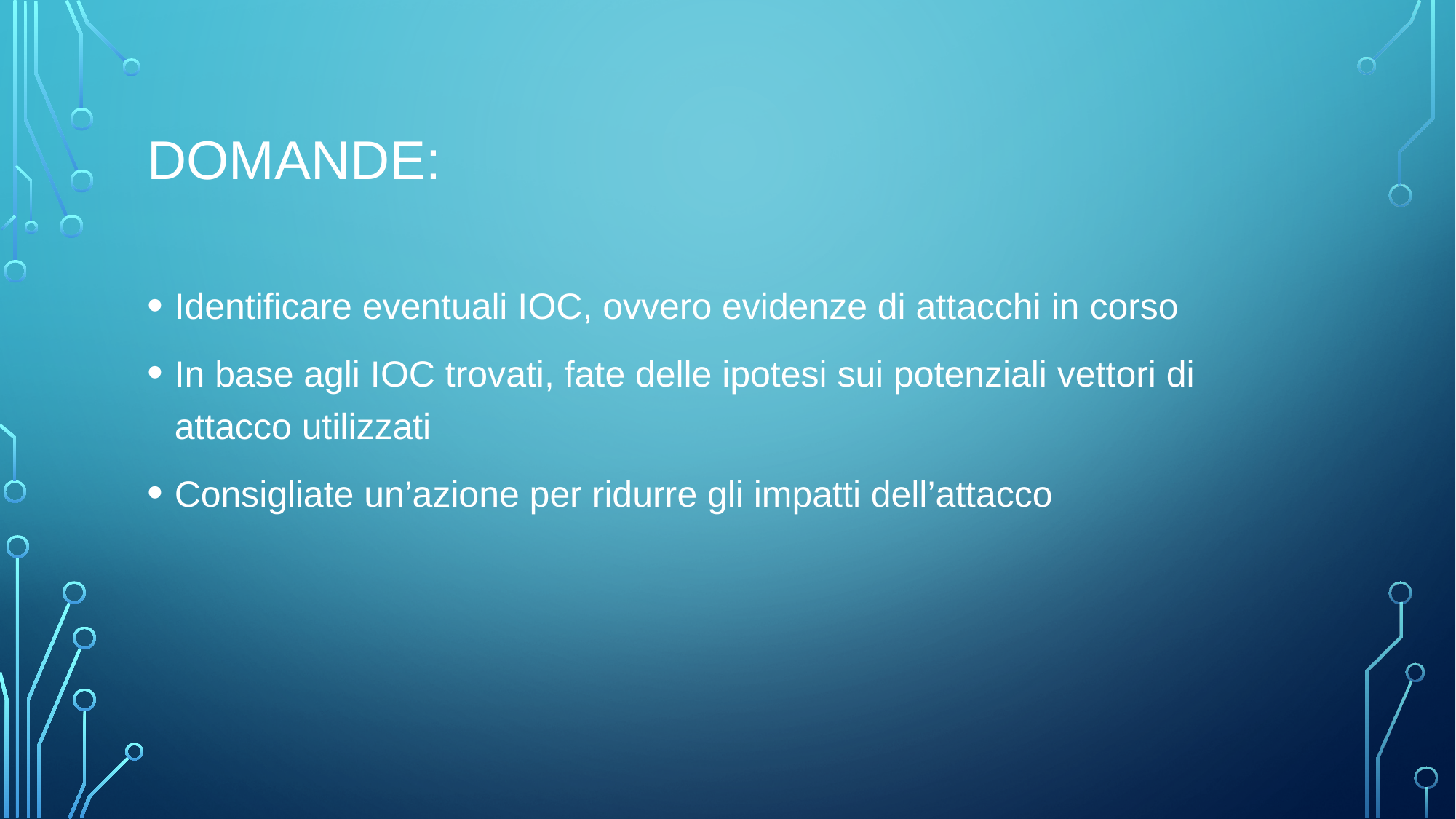

# DOMANDE:
Identificare eventuali IOC, ovvero evidenze di attacchi in corso
In base agli IOC trovati, fate delle ipotesi sui potenziali vettori di attacco utilizzati
Consigliate un’azione per ridurre gli impatti dell’attacco